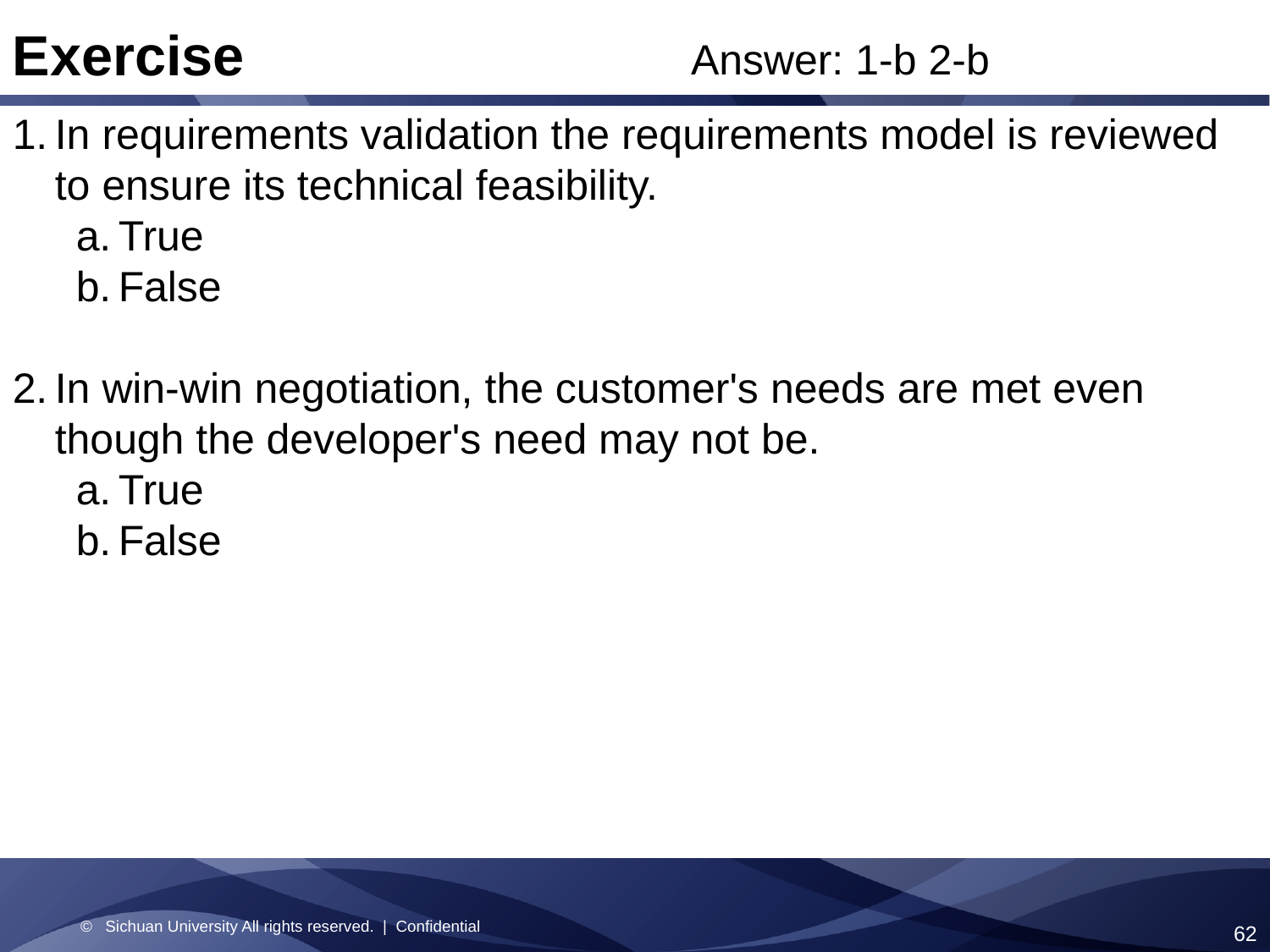

Exercise
Answer: 1-b 2-b
In requirements validation the requirements model is reviewed to ensure its technical feasibility.
True
False

In win-win negotiation, the customer's needs are met even though the developer's need may not be.
True
False

©   Sichuan University All rights reserved.  |  Confidential
62